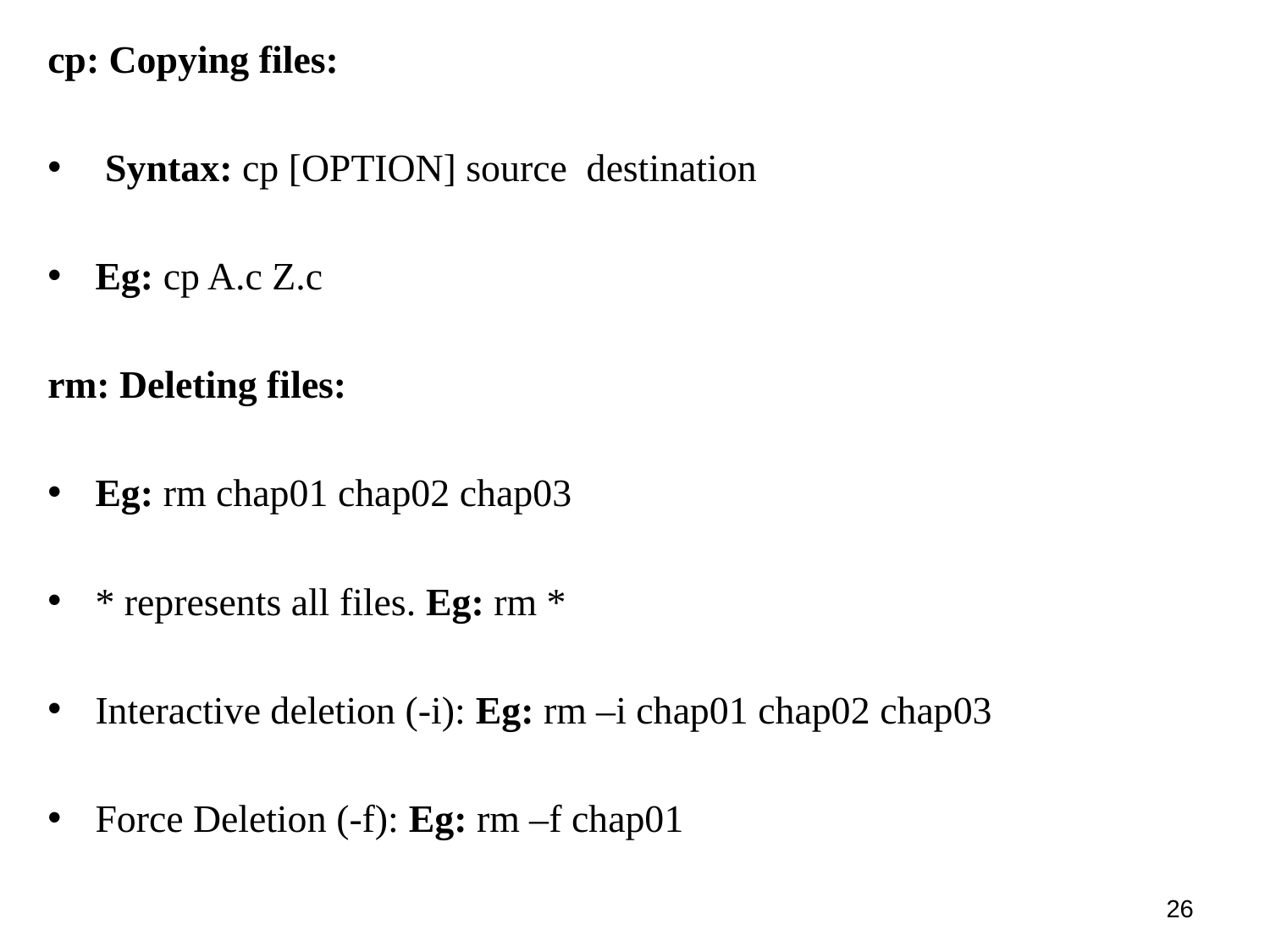

cp: Copying files:

 Syntax: cp [OPTION] source  destination

Eg: cp A.c Z.c

rm: Deleting files:

Eg: rm chap01 chap02 chap03

* represents all files. Eg: rm *

Interactive deletion (-i): Eg: rm –i chap01 chap02 chap03

Force Deletion (-f): Eg: rm –f chap01
26